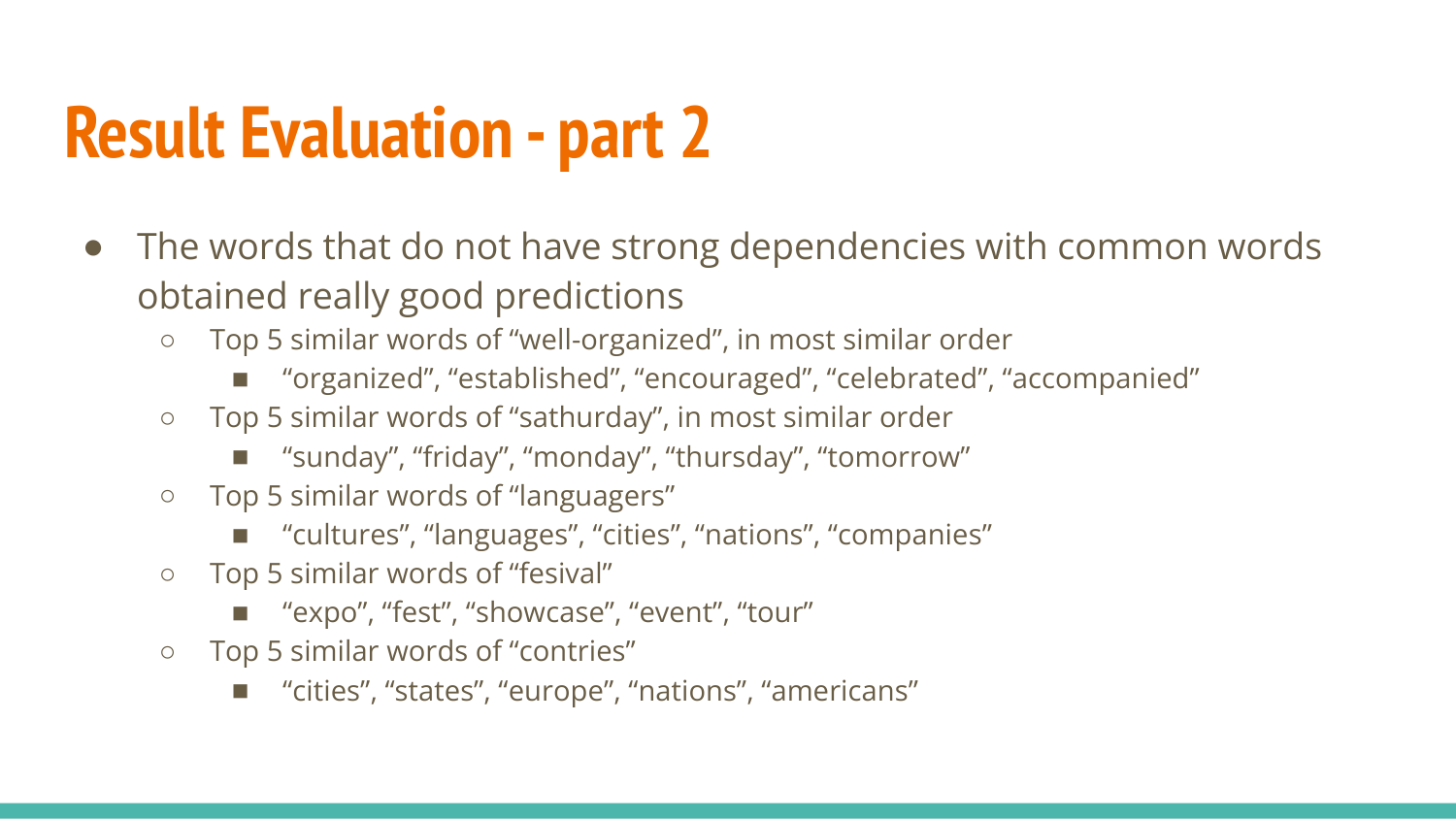

# Result Evaluation - part 2
The words that do not have strong dependencies with common words obtained really good predictions
Top 5 similar words of “well-organized”, in most similar order
“organized”, “established”, “encouraged”, “celebrated”, “accompanied”
Top 5 similar words of “sathurday”, in most similar order
“sunday”, “friday”, “monday”, “thursday”, “tomorrow”
Top 5 similar words of “languagers”
“cultures”, “languages”, “cities”, “nations”, “companies”
Top 5 similar words of “fesival”
“expo”, “fest”, “showcase”, “event”, “tour”
Top 5 similar words of “contries”
“cities”, “states”, “europe”, “nations”, “americans”